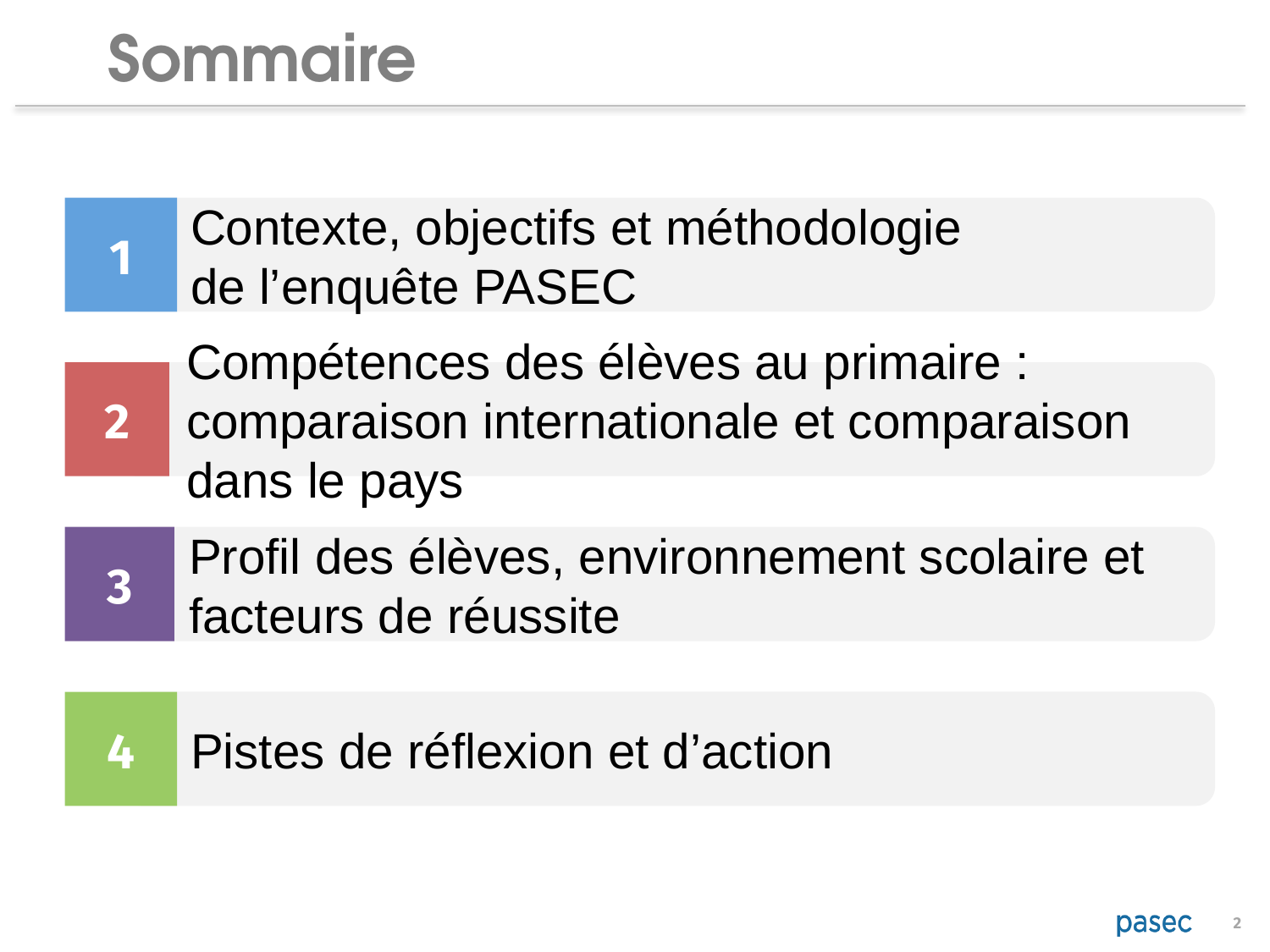

Sommaire
1
Contexte, objectifs et méthodologie
de l’enquête PASEC
2
Compétences des élèves au primaire : comparaison internationale et comparaison dans le pays
3
Profil des élèves, environnement scolaire et facteurs de réussite
4
Pistes de réflexion et d’action